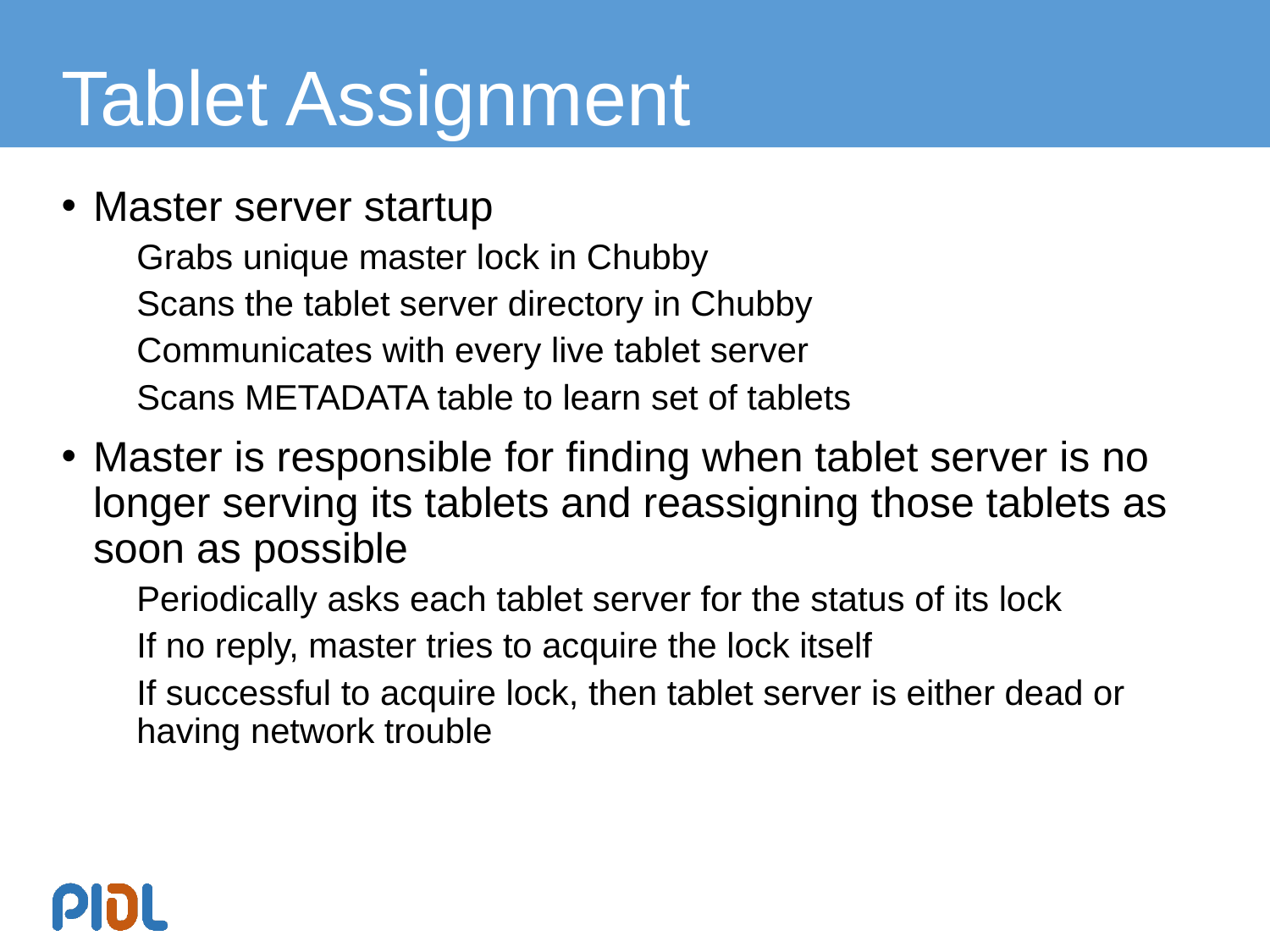

# Tablet Assignment
Master server startup
Grabs unique master lock in Chubby
Scans the tablet server directory in Chubby
Communicates with every live tablet server
Scans METADATA table to learn set of tablets
Master is responsible for finding when tablet server is no longer serving its tablets and reassigning those tablets as soon as possible
Periodically asks each tablet server for the status of its lock
If no reply, master tries to acquire the lock itself
If successful to acquire lock, then tablet server is either dead or having network trouble